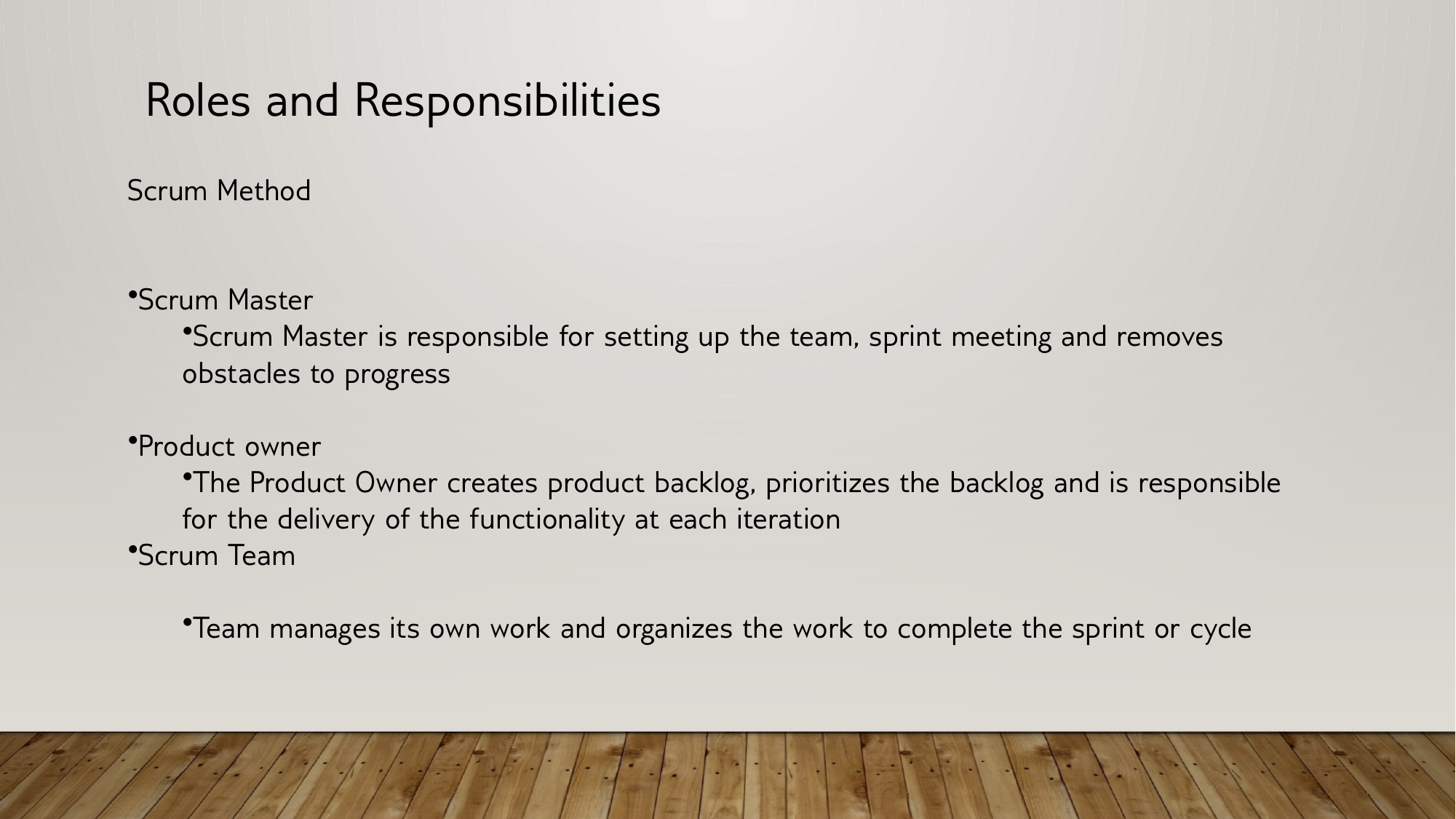

Roles and Responsibilities
Scrum Method

Scrum Master
Scrum Master is responsible for setting up the team, sprint meeting and removes obstacles to progress

Product owner
The Product Owner creates product backlog, prioritizes the backlog and is responsible for the delivery of the functionality at each iteration
Scrum Team

Team manages its own work and organizes the work to complete the sprint or cycle